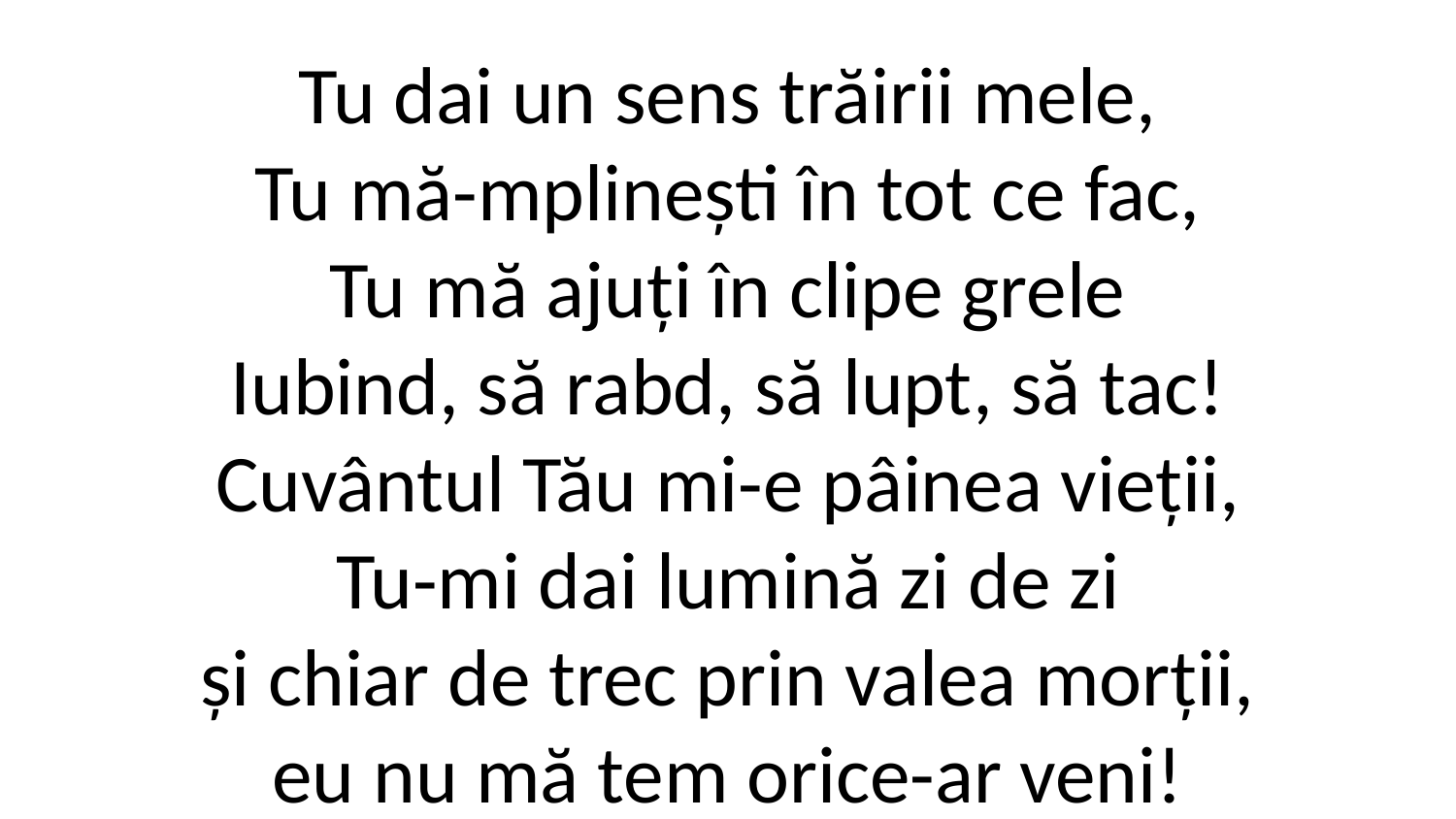

Tu dai un sens trăirii mele,
Tu mă-mplinești în tot ce fac,
Tu mă ajuți în clipe grele
Iubind, să rabd, să lupt, să tac!
Cuvântul Tău mi-e pâinea vieții,
Tu-mi dai lumină zi de zi
și chiar de trec prin valea morții,
eu nu mă tem orice-ar veni!